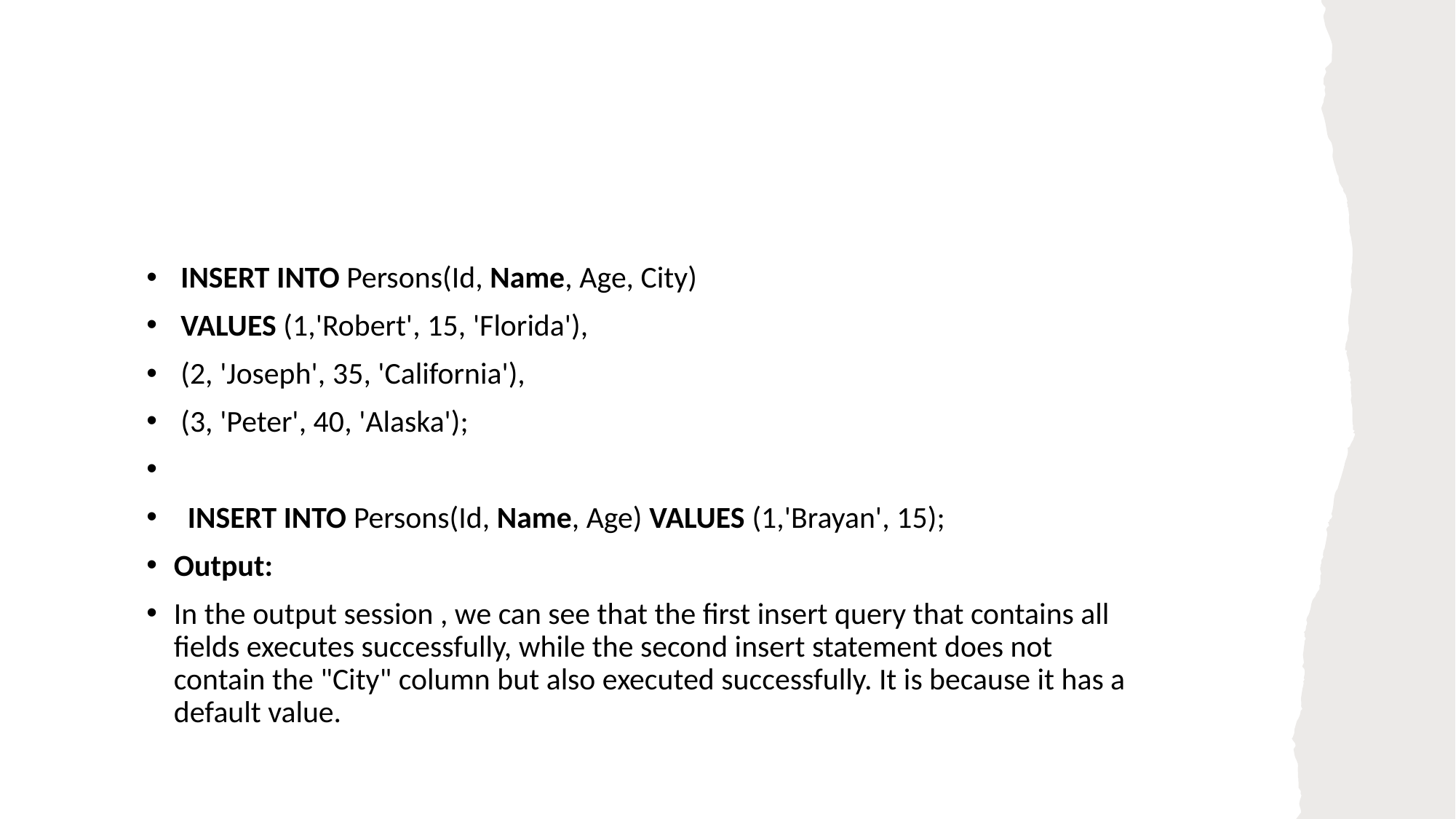

#
INSERT INTO Persons(Id, Name, Age, City)
VALUES (1,'Robert', 15, 'Florida'),
(2, 'Joseph', 35, 'California'),
(3, 'Peter', 40, 'Alaska');

 INSERT INTO Persons(Id, Name, Age) VALUES (1,'Brayan', 15);
Output:
In the output session , we can see that the first insert query that contains all fields executes successfully, while the second insert statement does not contain the "City" column but also executed successfully. It is because it has a default value.